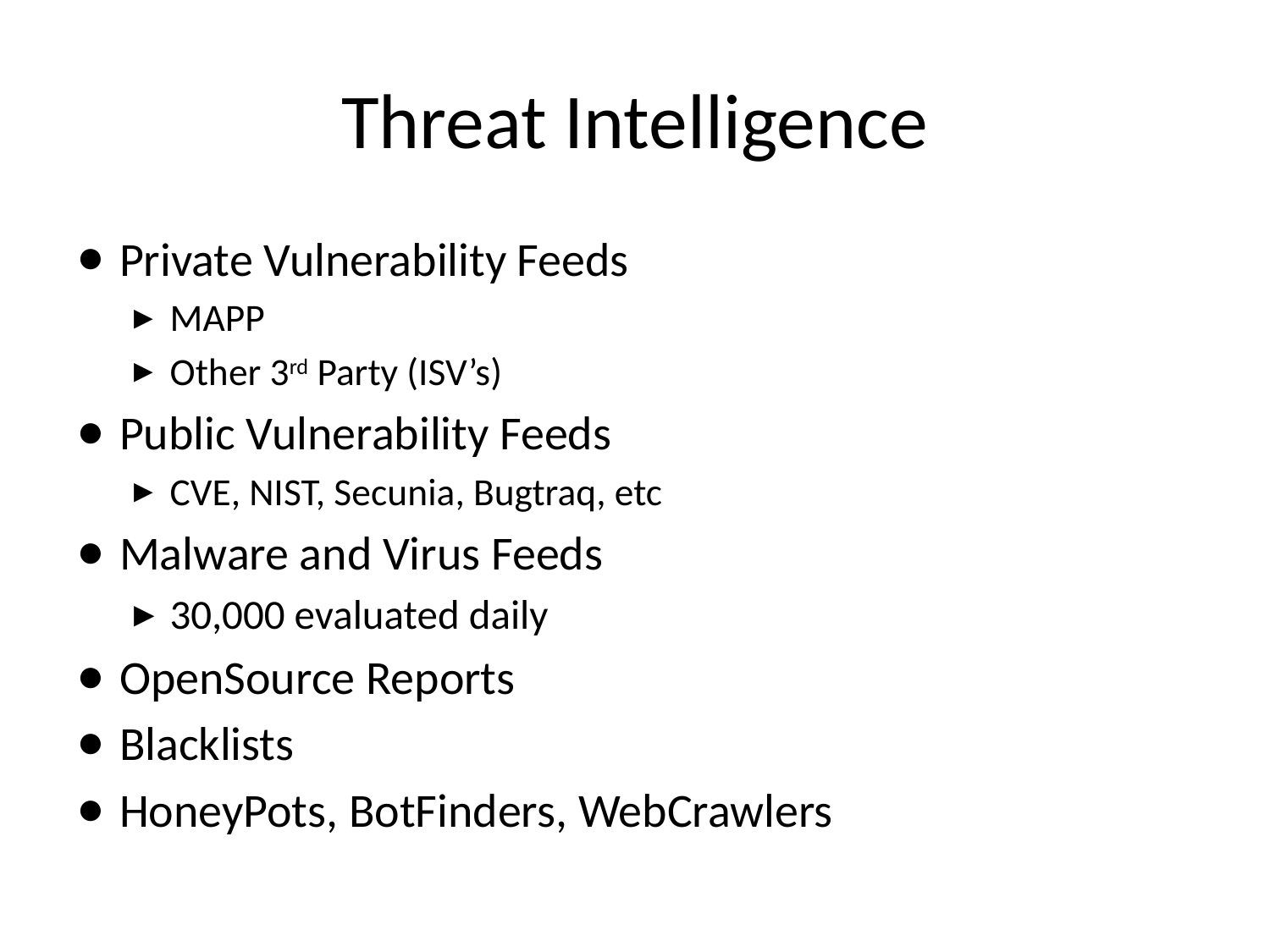

# Threat Intelligence
Private Vulnerability Feeds
MAPP
Other 3rd Party (ISV’s)
Public Vulnerability Feeds
CVE, NIST, Secunia, Bugtraq, etc
Malware and Virus Feeds
30,000 evaluated daily
OpenSource Reports
Blacklists
HoneyPots, BotFinders, WebCrawlers